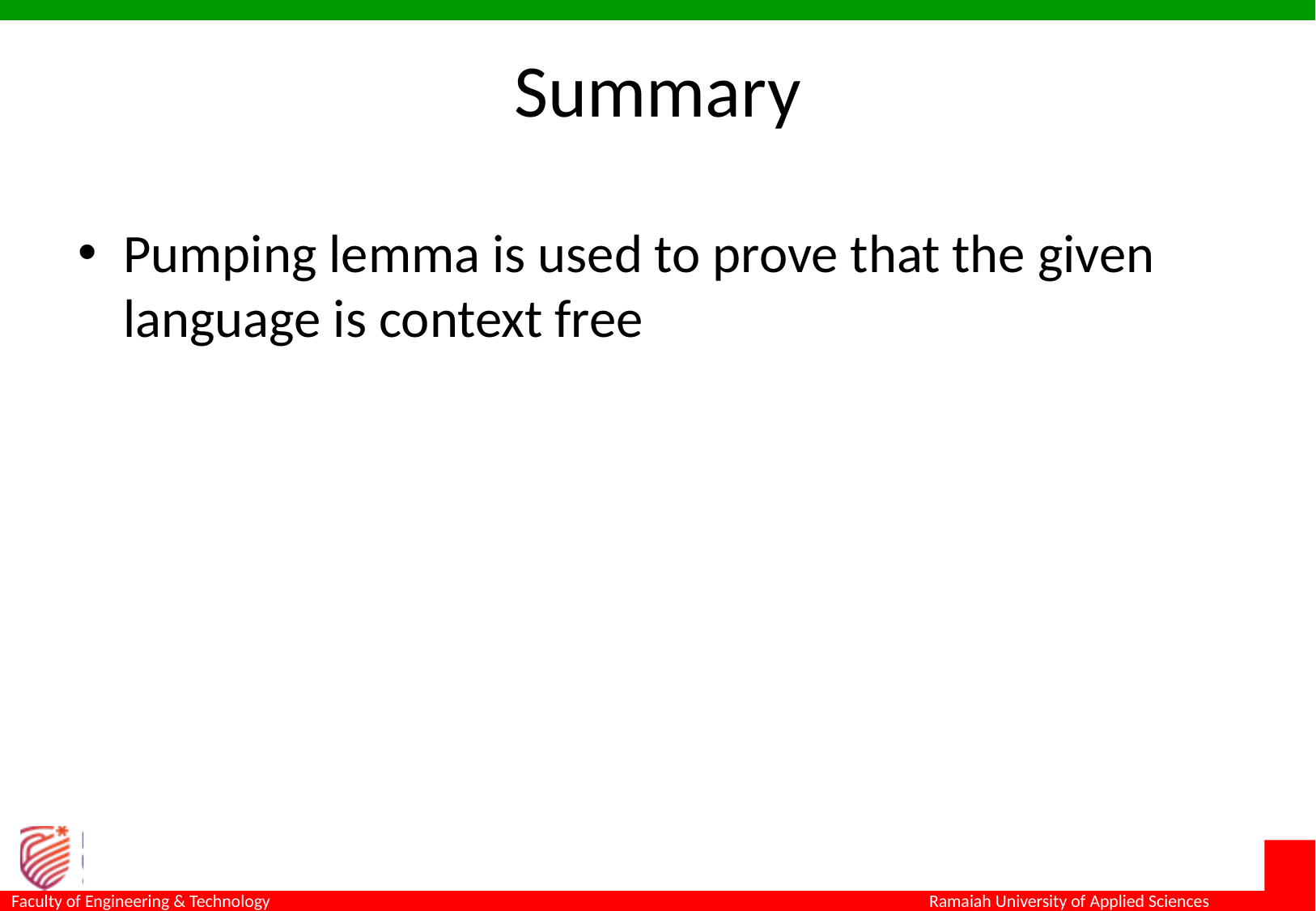

# Summary
Pumping lemma is used to prove that the given language is context free